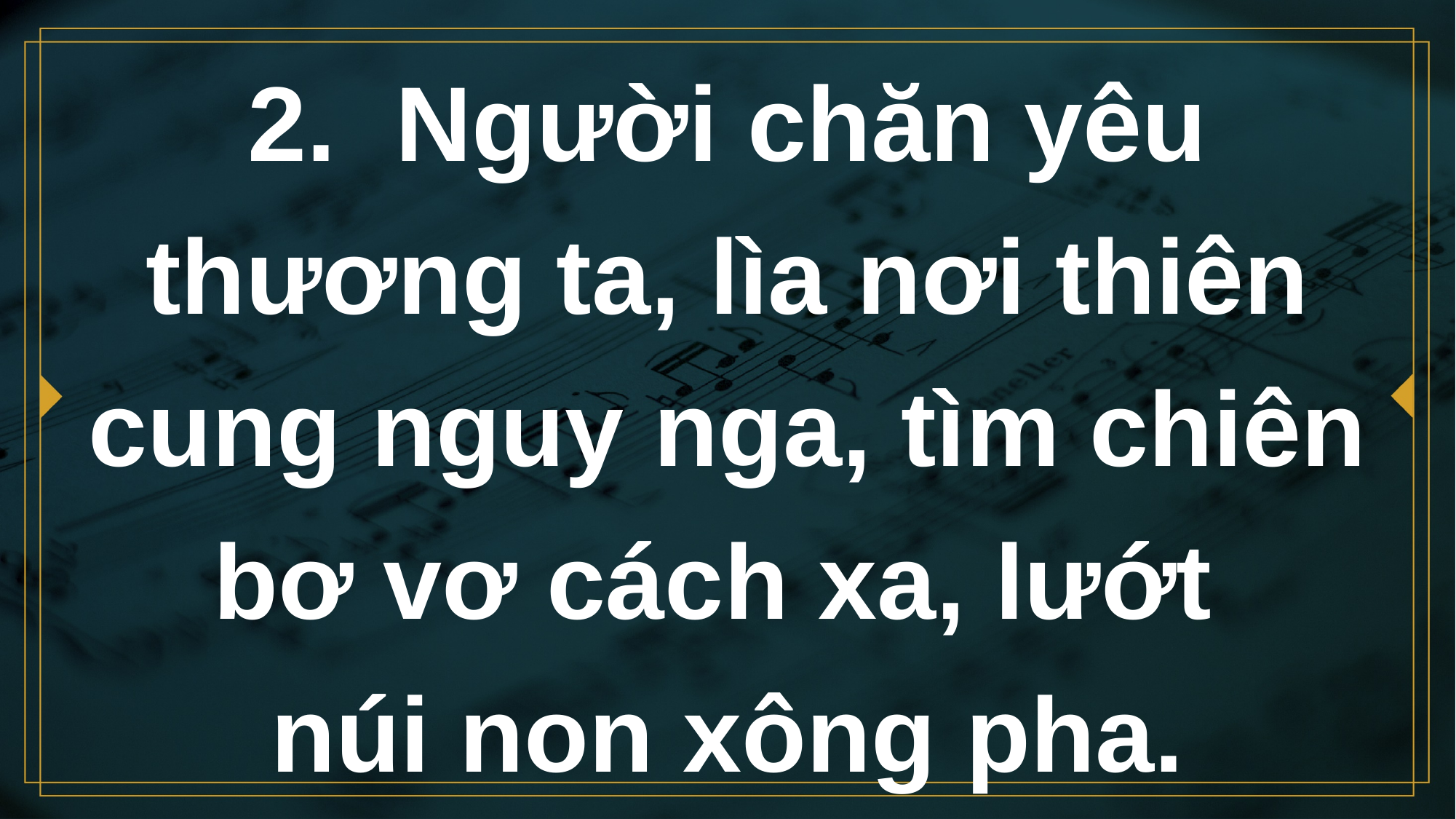

# 2.  Người chăn yêu thương ta, lìa nơi thiên cung nguy nga, tìm chiên bơ vơ cách xa, lướt núi non xông pha.